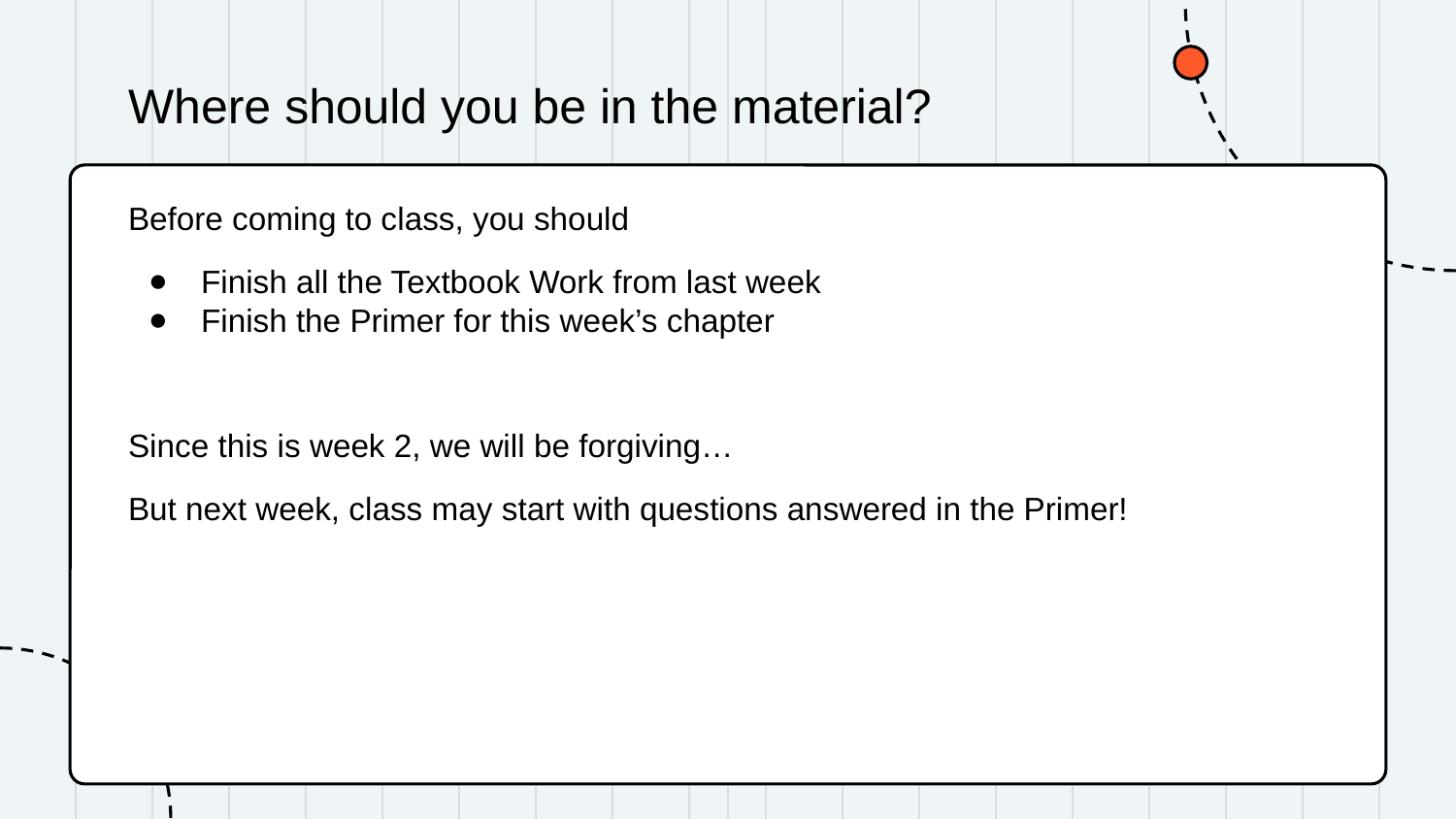

# Where should you be in the material?
Before coming to class, you should
Finish all the Textbook Work from last week
Finish the Primer for this week’s chapter

Since this is week 2, we will be forgiving…
But next week, class may start with questions answered in the Primer!